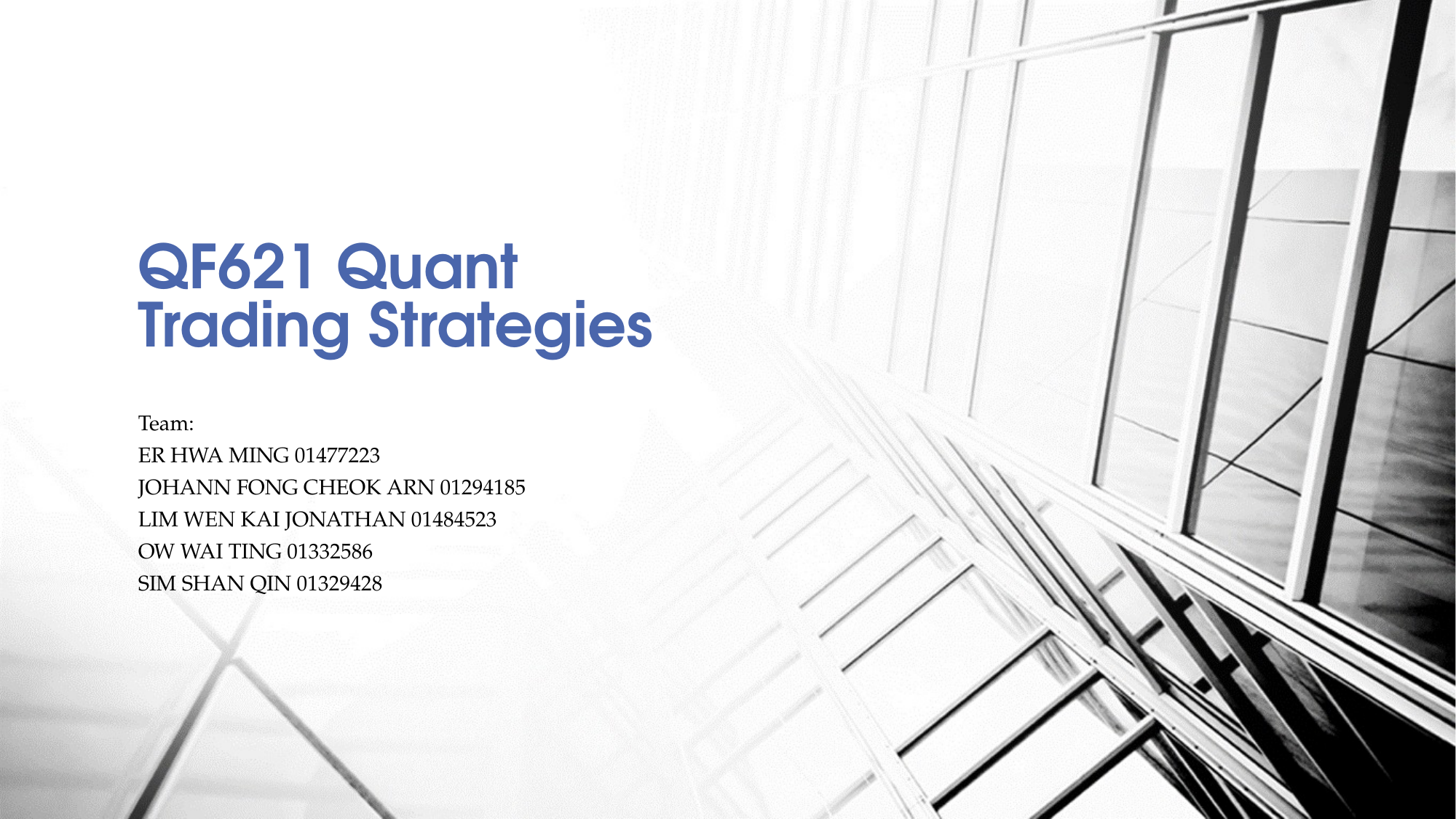

# QF621 Quant Trading Strategies
Team:
ER HWA MING 01477223
JOHANN FONG CHEOK ARN 01294185
LIM WEN KAI JONATHAN 01484523
OW WAI TING 01332586
SIM SHAN QIN 01329428